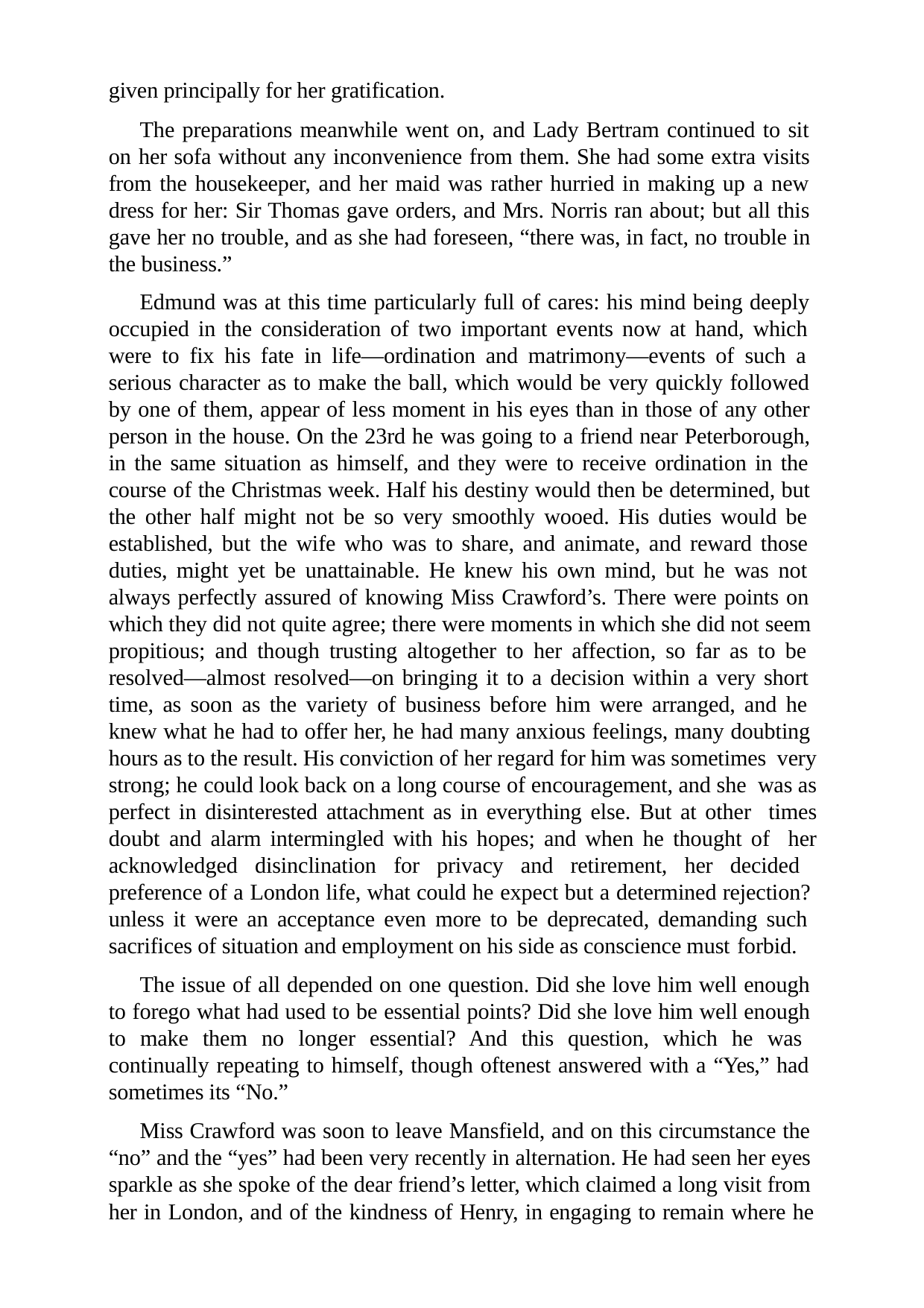

given principally for her gratification.
The preparations meanwhile went on, and Lady Bertram continued to sit  on her sofa without any inconvenience from them. She had some extra visits  from the housekeeper, and her maid was rather hurried in making up a new  dress for her: Sir Thomas gave orders, and Mrs. Norris ran about; but all this  gave her no trouble, and as she had foreseen, “there was, in fact, no trouble in  the business.”
Edmund was at this time particularly full of cares: his mind being deeply  occupied in the consideration of two important events now at hand, which  were to fix his fate in life—ordination and matrimony—events of such a  serious character as to make the ball, which would be very quickly followed  by one of them, appear of less moment in his eyes than in those of any other  person in the house. On the 23rd he was going to a friend near Peterborough,  in the same situation as himself, and they were to receive ordination in the  course of the Christmas week. Half his destiny would then be determined, but  the other half might not be so very smoothly wooed. His duties would be  established, but the wife who was to share, and animate, and reward those  duties, might yet be unattainable. He knew his own mind, but he was not  always perfectly assured of knowing Miss Crawford’s. There were points on  which they did not quite agree; there were moments in which she did not seem  propitious; and though trusting altogether to her affection, so far as to be  resolved—almost resolved—on bringing it to a decision within a very short  time, as soon as the variety of business before him were arranged, and he  knew what he had to offer her, he had many anxious feelings, many doubting  hours as to the result. His conviction of her regard for him was sometimes  very strong; he could look back on a long course of encouragement, and she  was as perfect in disinterested attachment as in everything else. But at other  times doubt and alarm intermingled with his hopes; and when he thought of  her acknowledged disinclination for privacy and retirement, her decided  preference of a London life, what could he expect but a determined rejection?  unless it were an acceptance even more to be deprecated, demanding such  sacrifices of situation and employment on his side as conscience must forbid.
The issue of all depended on one question. Did she love him well enough  to forego what had used to be essential points? Did she love him well enough  to make them no longer essential? And this question, which he was  continually repeating to himself, though oftenest answered with a “Yes,” had  sometimes its “No.”
Miss Crawford was soon to leave Mansfield, and on this circumstance the  “no” and the “yes” had been very recently in alternation. He had seen her eyes  sparkle as she spoke of the dear friend’s letter, which claimed a long visit from  her in London, and of the kindness of Henry, in engaging to remain where he